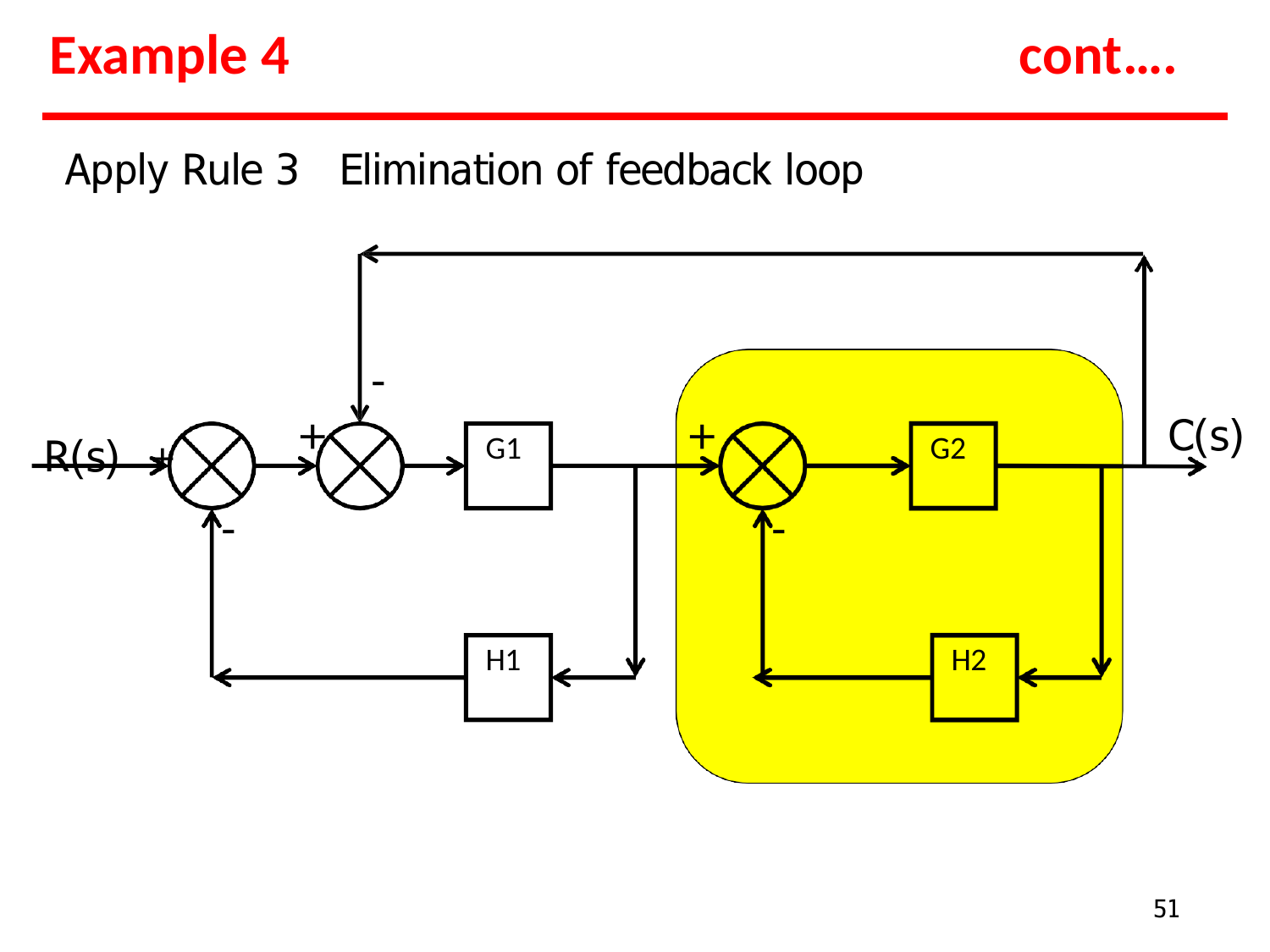

# Example 4
cont….

Apply Rule 3
Elimination of feedback loop

-
R(s)	+
+
+
C(s)
G1
G2
-
-
H1
H2

51